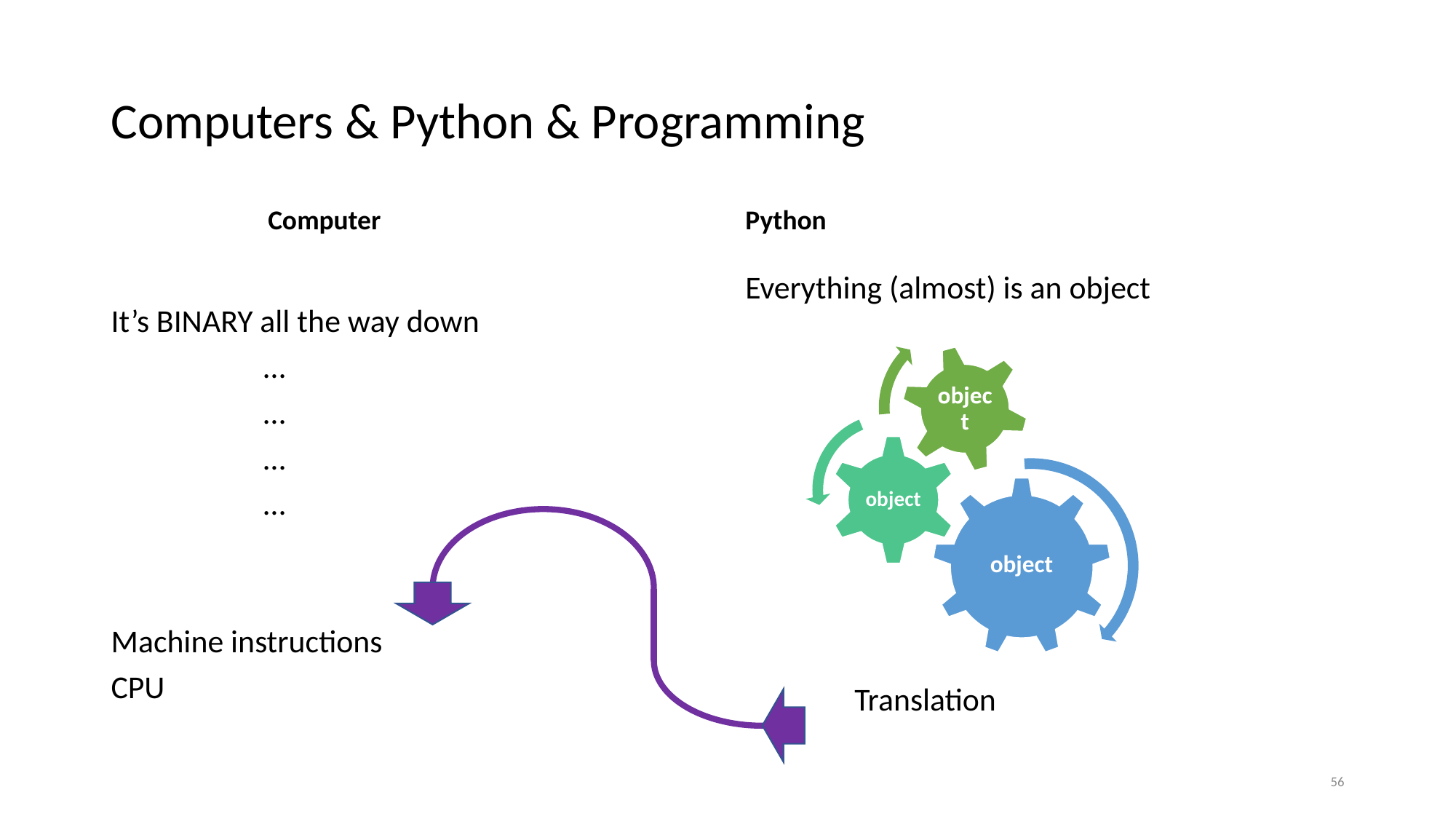

# Computers & Python & Programming
Computer
Python
Everything (almost) is an object

               Translation
It’s BINARY all the way down
                     …
                     …
                     …
                     …

Machine instructions
CPU
object
object
object

56